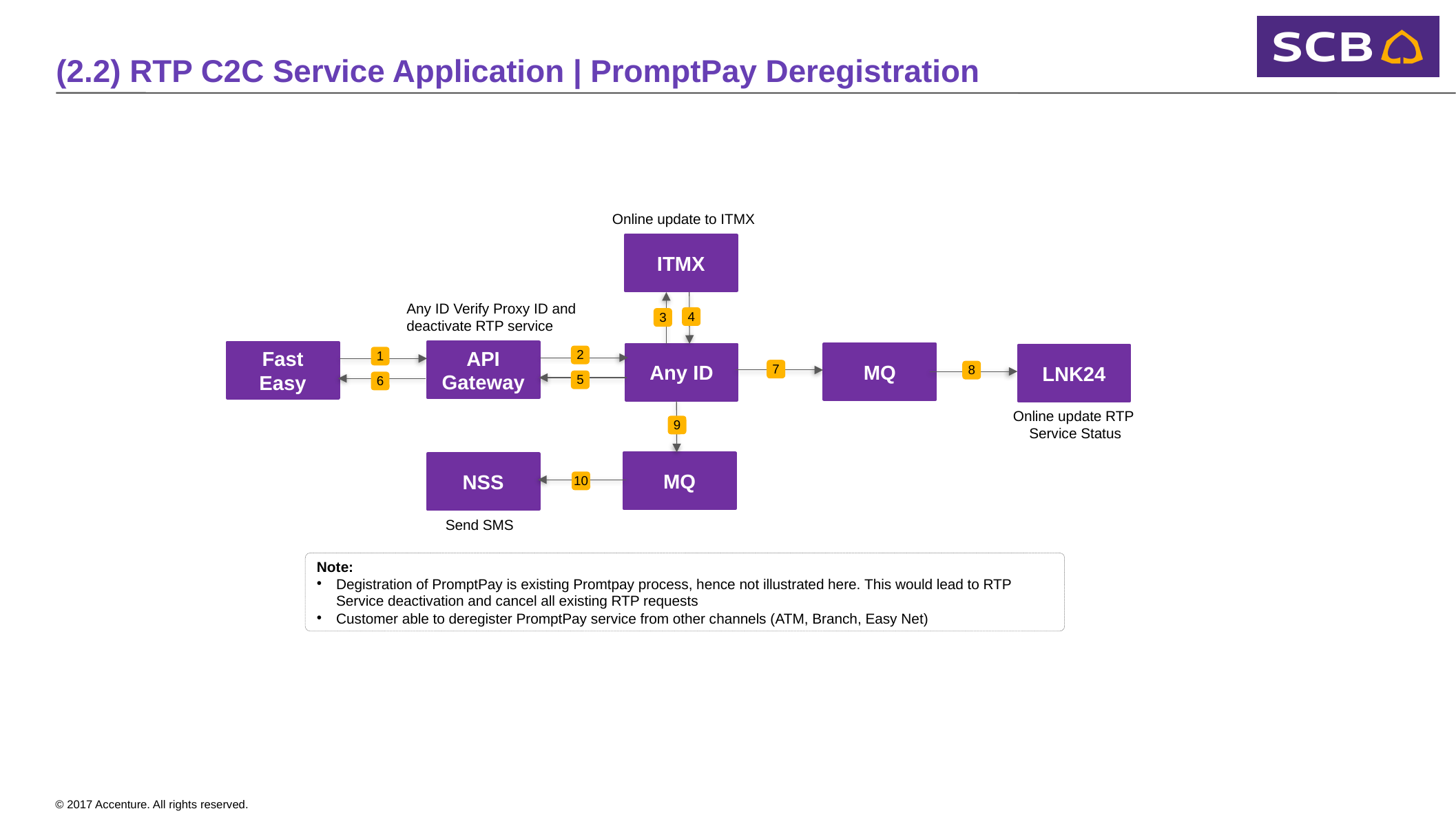

# (2.2) RTP C2C Service Application | PromptPay Deregistration
Online update to ITMX
ITMX
Any ID Verify Proxy ID and deactivate RTP service

  4

  3
API Gateway
Fast Easy
MQ
Any ID
LNK24

  2

  1

  7

  8

  5

  6
Online update RTP
Service Status

  9
MQ
NSS

 10
Send SMS
Note:
Degistration of PromptPay is existing Promtpay process, hence not illustrated here. This would lead to RTP Service deactivation and cancel all existing RTP requests
Customer able to deregister PromptPay service from other channels (ATM, Branch, Easy Net)